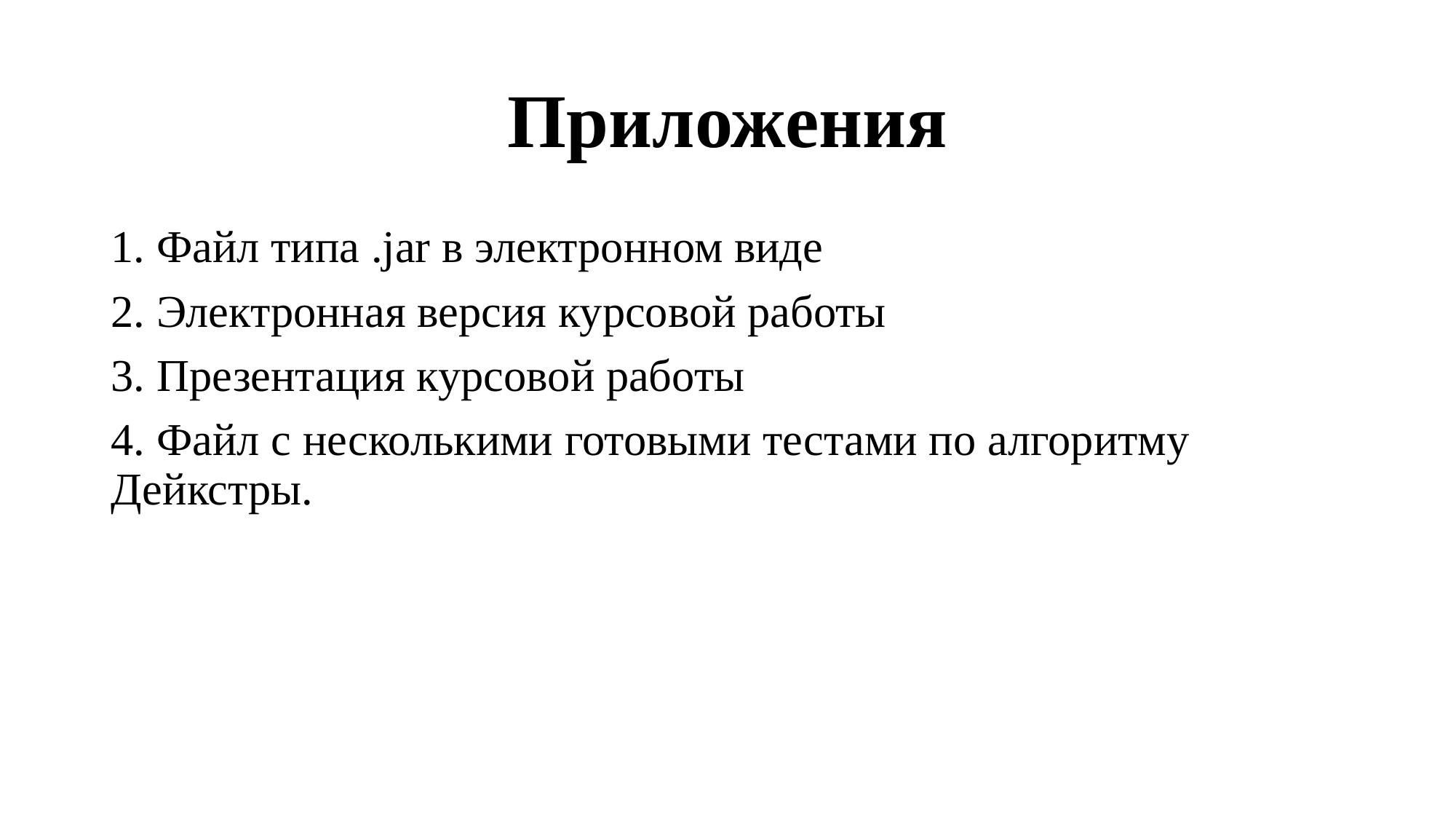

# Приложения
1. Файл типа .jar в электронном виде
2. Электронная версия курсовой работы
3. Презентация курсовой работы
4. Файл с несколькими готовыми тестами по алгоритму Дейкстры.